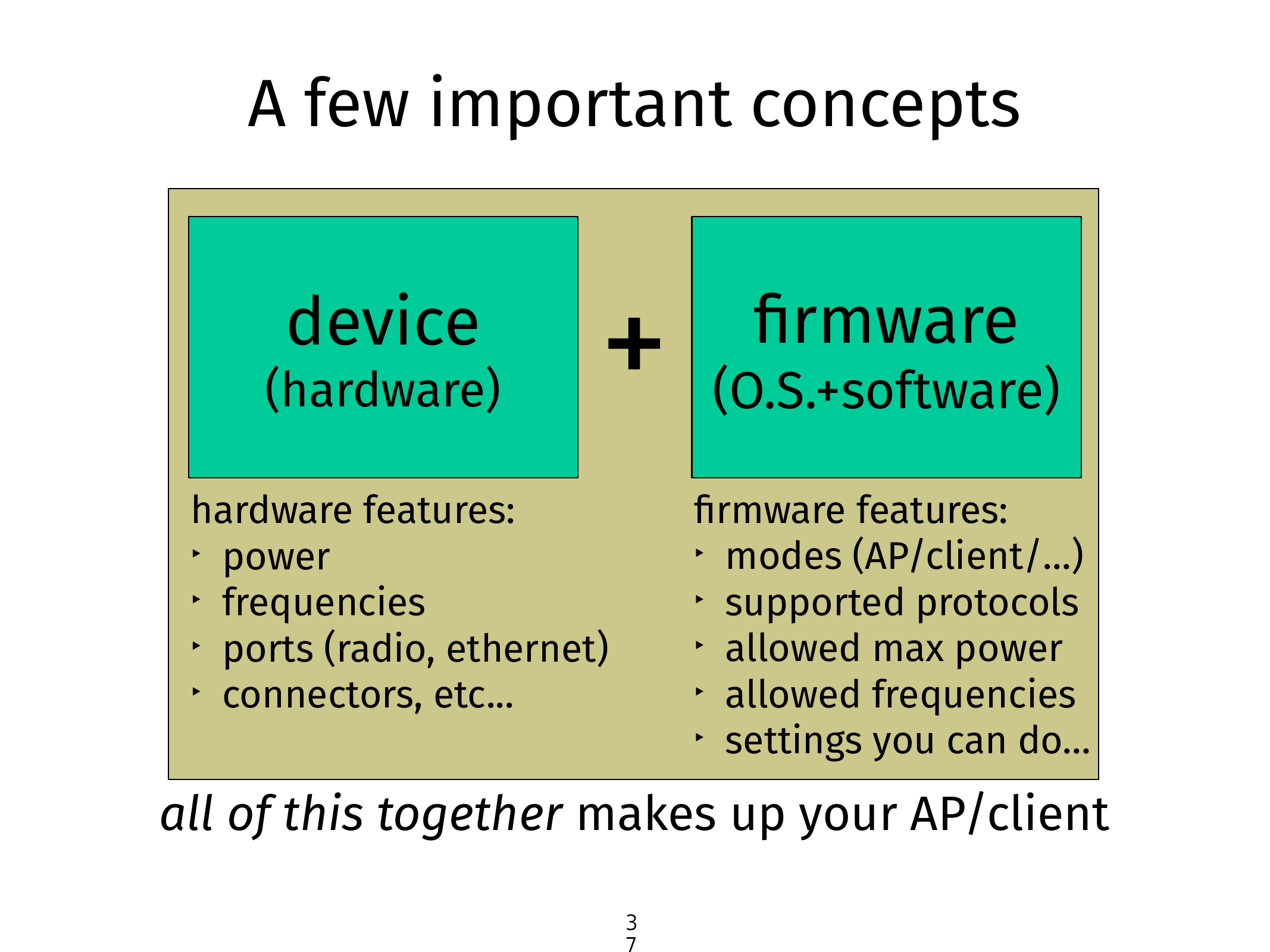

# A few important concepts

device
(hardware)
firmware
(O.S.+software)
+
firmware features:
 modes (AP/client/…)
 supported protocols
 allowed max power
 allowed frequencies
 settings you can do…
hardware features:
 power
 frequencies
 ports (radio, ethernet)
 connectors, etc...
all of this together makes up your AP/client
37